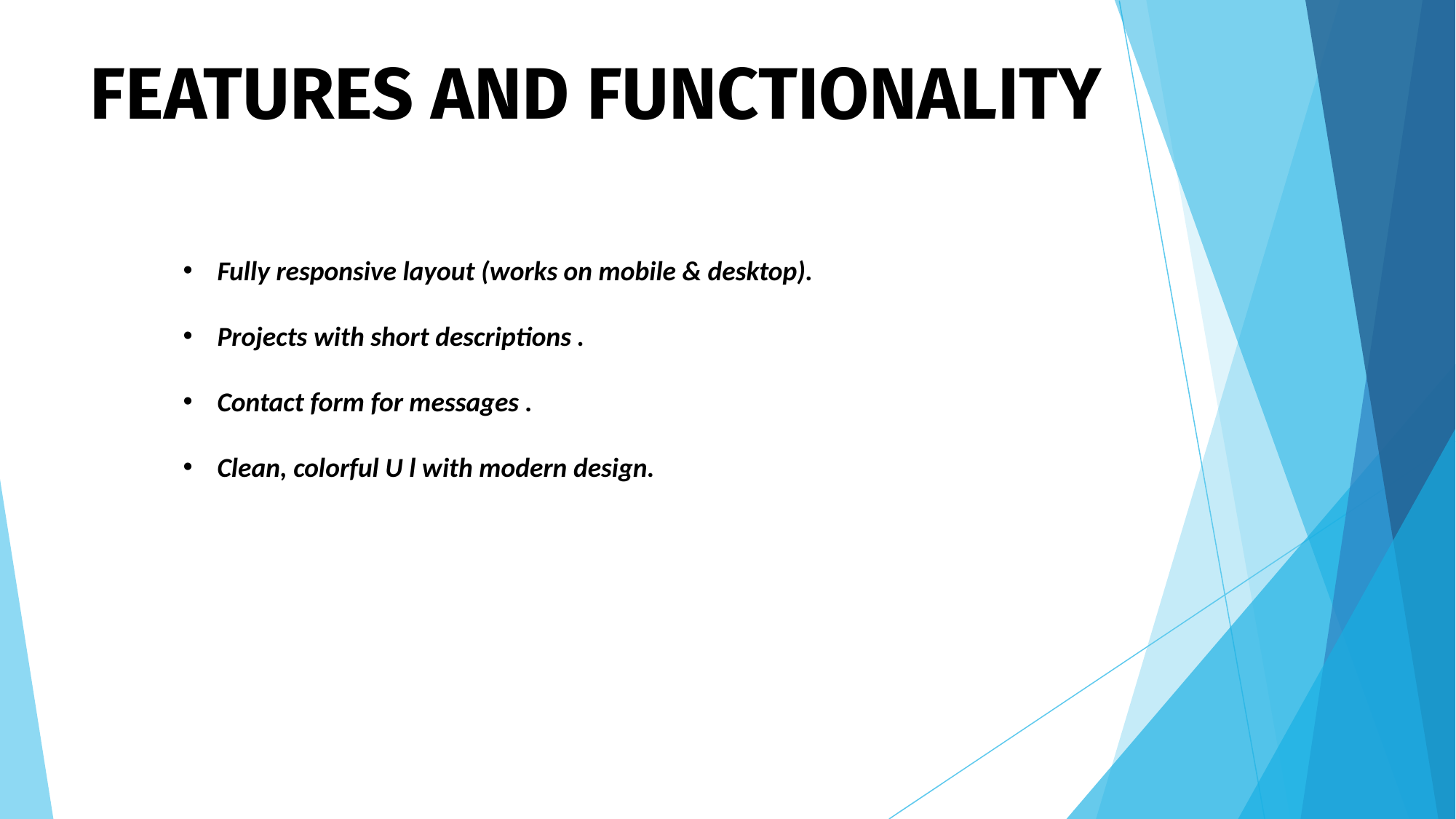

# FEATURES AND FUNCTIONALITY
Fully responsive layout (works on mobile & desktop).

Projects with short descriptions .

Contact form for messages .

Clean, colorful U l with modern design.